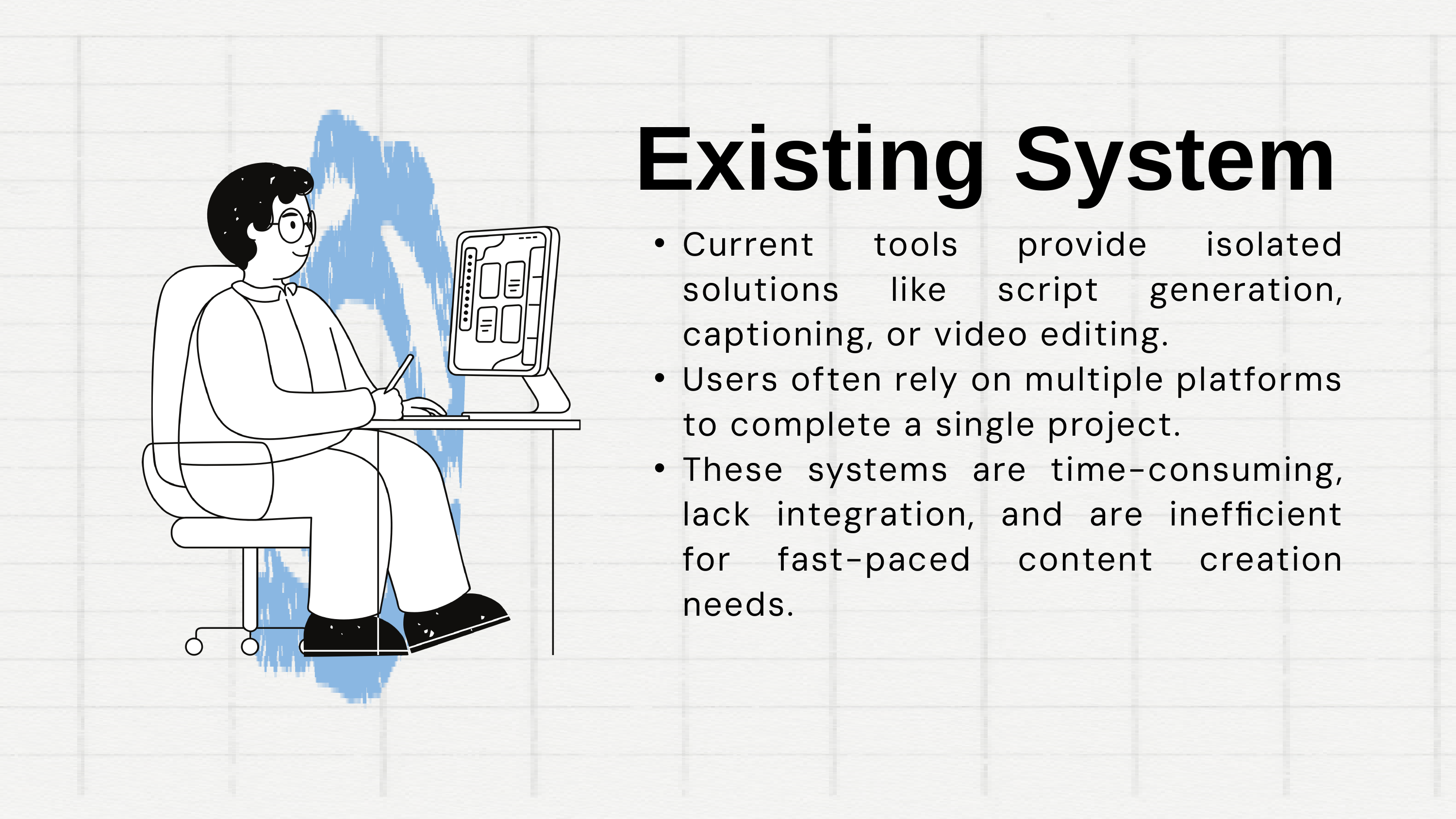

Existing System

Current tools provide isolated solutions like script generation, captioning, or video editing.
Users often rely on multiple platforms to complete a single project.
These systems are time-consuming, lack integration, and are inefficient for fast-paced content creation needs.